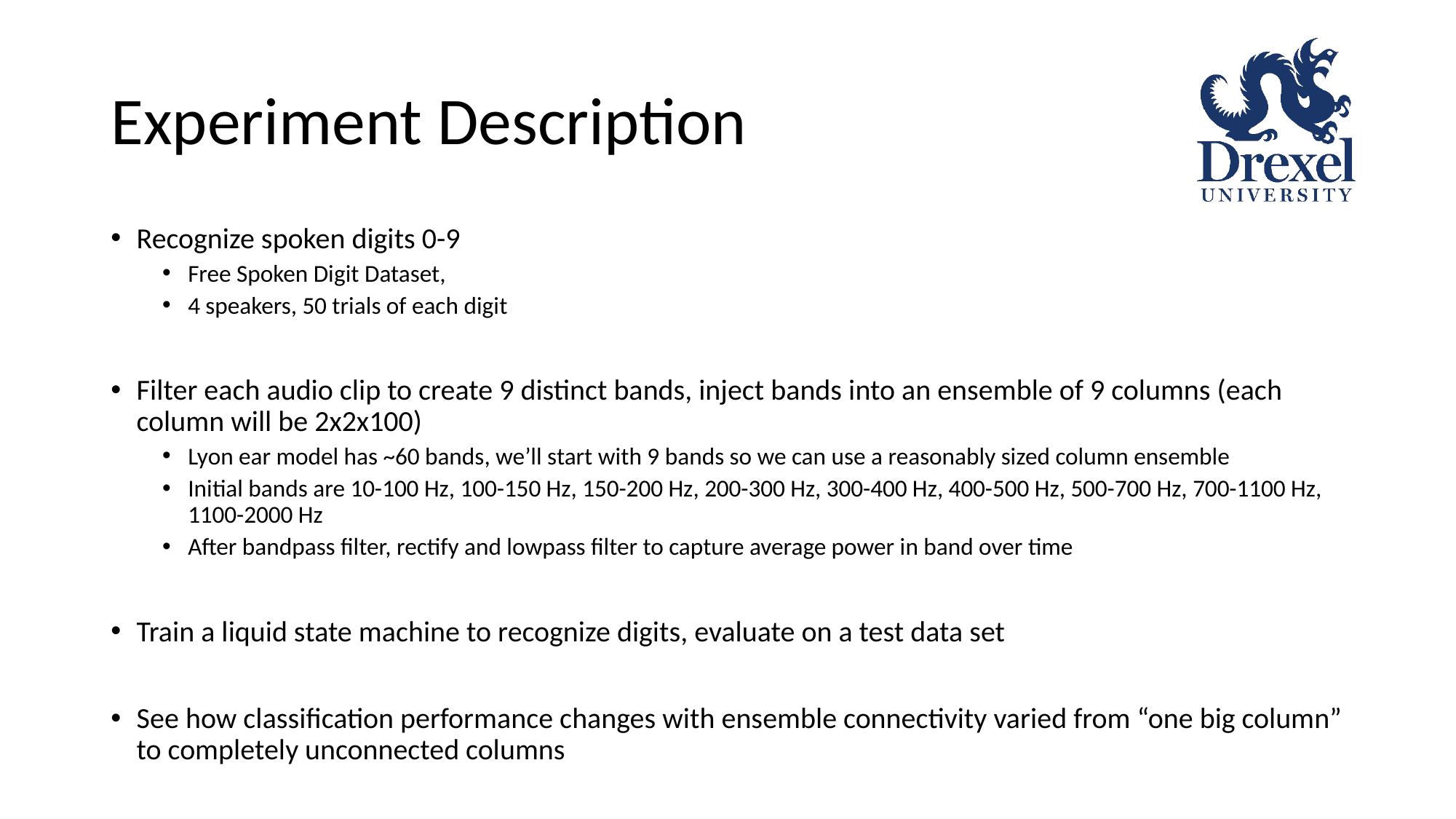

# Experiment Description
Recognize spoken digits 0-9
Free Spoken Digit Dataset,
4 speakers, 50 trials of each digit

Filter each audio clip to create 9 distinct bands, inject bands into an ensemble of 9 columns (each column will be 2x2x100)
Lyon ear model has ~60 bands, we’ll start with 9 bands so we can use a reasonably sized column ensemble
Initial bands are 10-100 Hz, 100-150 Hz, 150-200 Hz, 200-300 Hz, 300-400 Hz, 400-500 Hz, 500-700 Hz, 700-1100 Hz, 1100-2000 Hz
After bandpass filter, rectify and lowpass filter to capture average power in band over time

Train a liquid state machine to recognize digits, evaluate on a test data set

See how classification performance changes with ensemble connectivity varied from “one big column” to completely unconnected columns